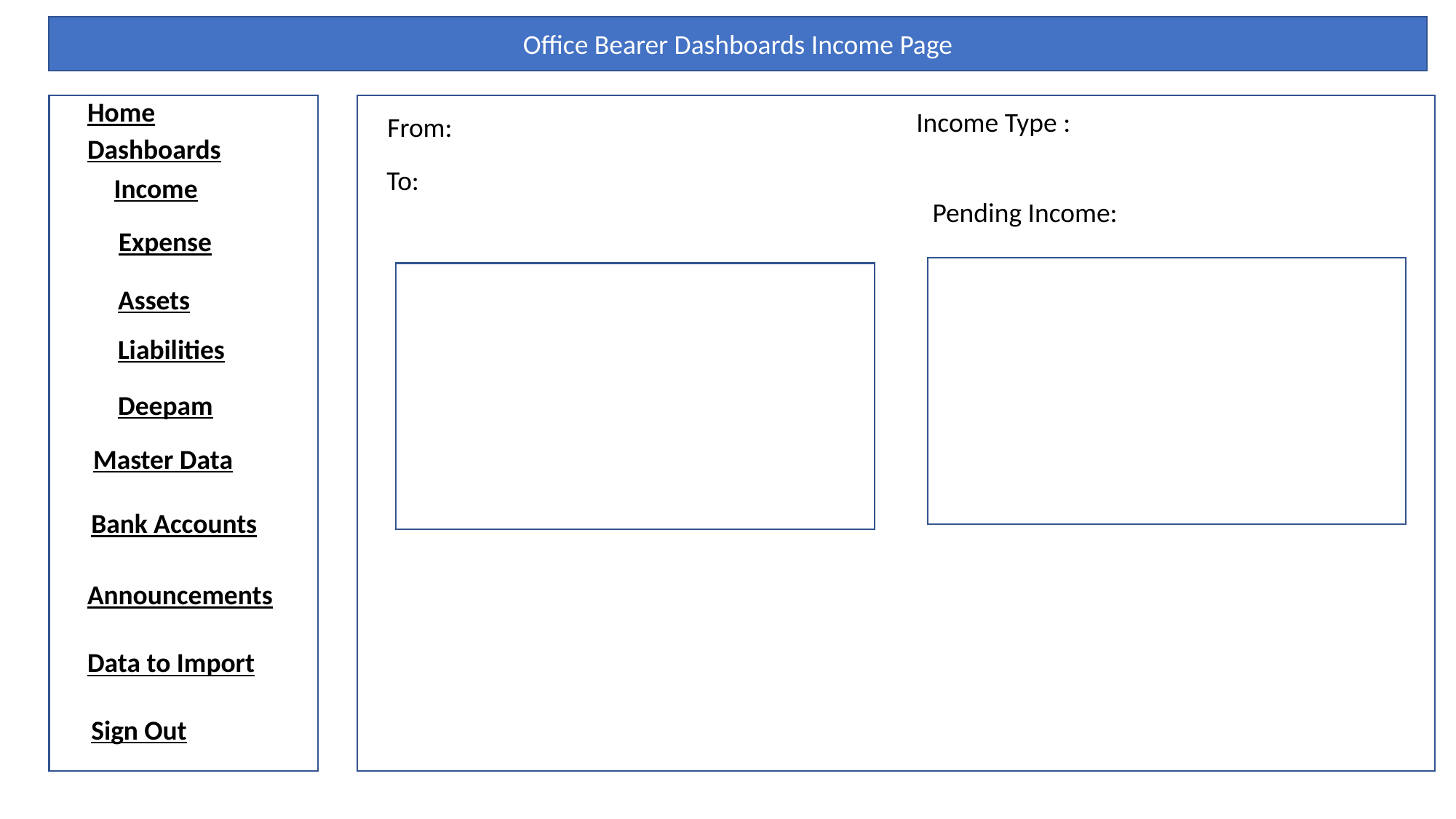

Office Bearer Dashboards Income Page
Home

Income Type :
From:
Dashboards
To:
Income
Pending Income:
Expense

Assets
Liabilities
Deepam
Master Data
Bank Accounts
Announcements
Data to Import
Sign Out